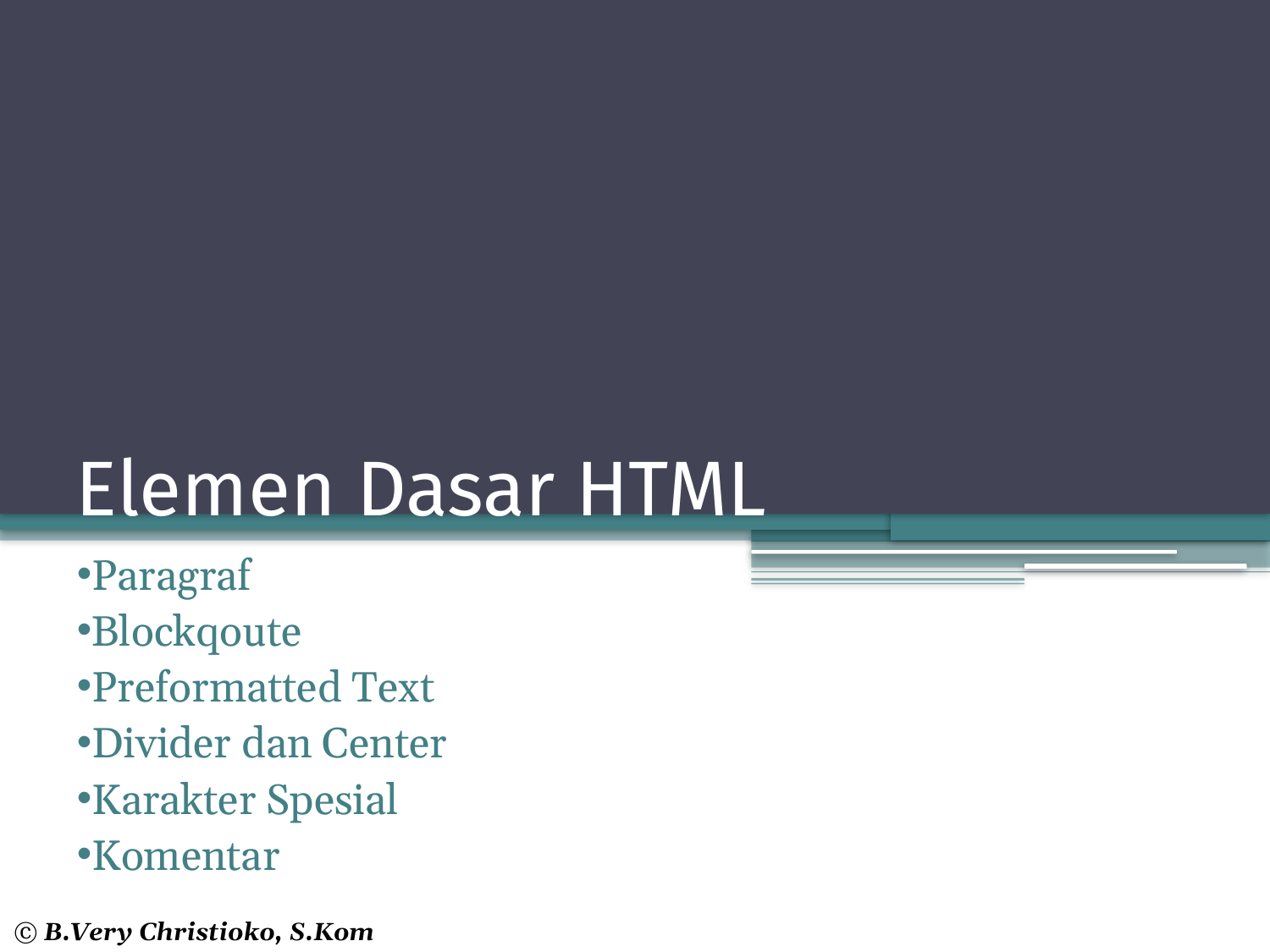

# Elemen Dasar HTML
Paragraf
Blockqoute
Preformatted Text
Divider dan Center
Karakter Spesial
Komentar

© B.Very Christioko, S.Kom